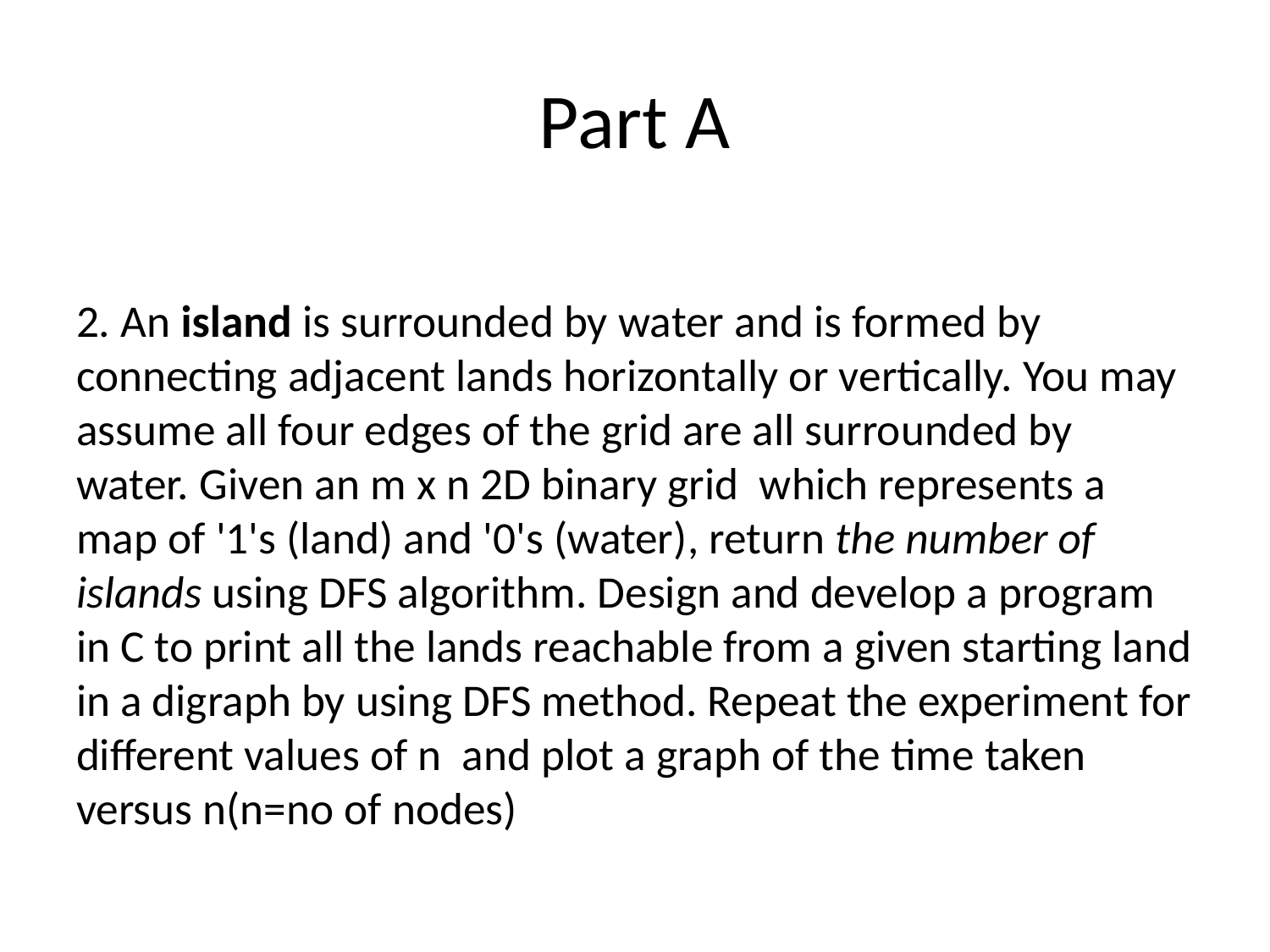

# Part A

2. An island is surrounded by water and is formed by connecting adjacent lands horizontally or vertically. You may assume all four edges of the grid are all surrounded by water. Given an m x n 2D binary grid  which represents a map of '1's (land) and '0's (water), return the number of islands using DFS algorithm. Design and develop a program in C to print all the lands reachable from a given starting land in a digraph by using DFS method. Repeat the experiment for different values of n  and plot a graph of the time taken versus n(n=no of nodes)